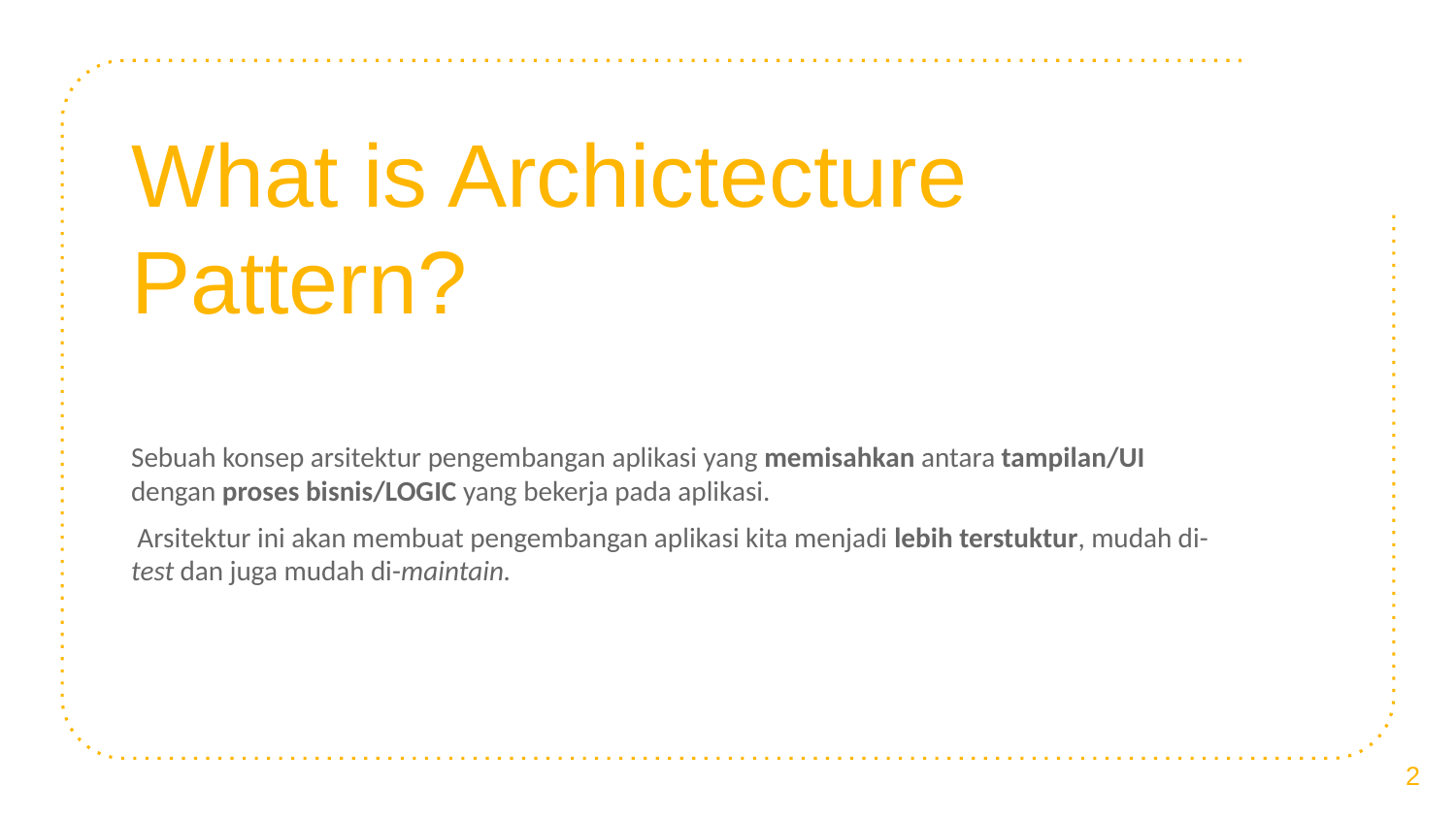

What is Archictecture Pattern?
Sebuah konsep arsitektur pengembangan aplikasi yang memisahkan antara tampilan/UI dengan proses bisnis/LOGIC yang bekerja pada aplikasi.
 Arsitektur ini akan membuat pengembangan aplikasi kita menjadi lebih terstuktur, mudah di-test dan juga mudah di-maintain.

2